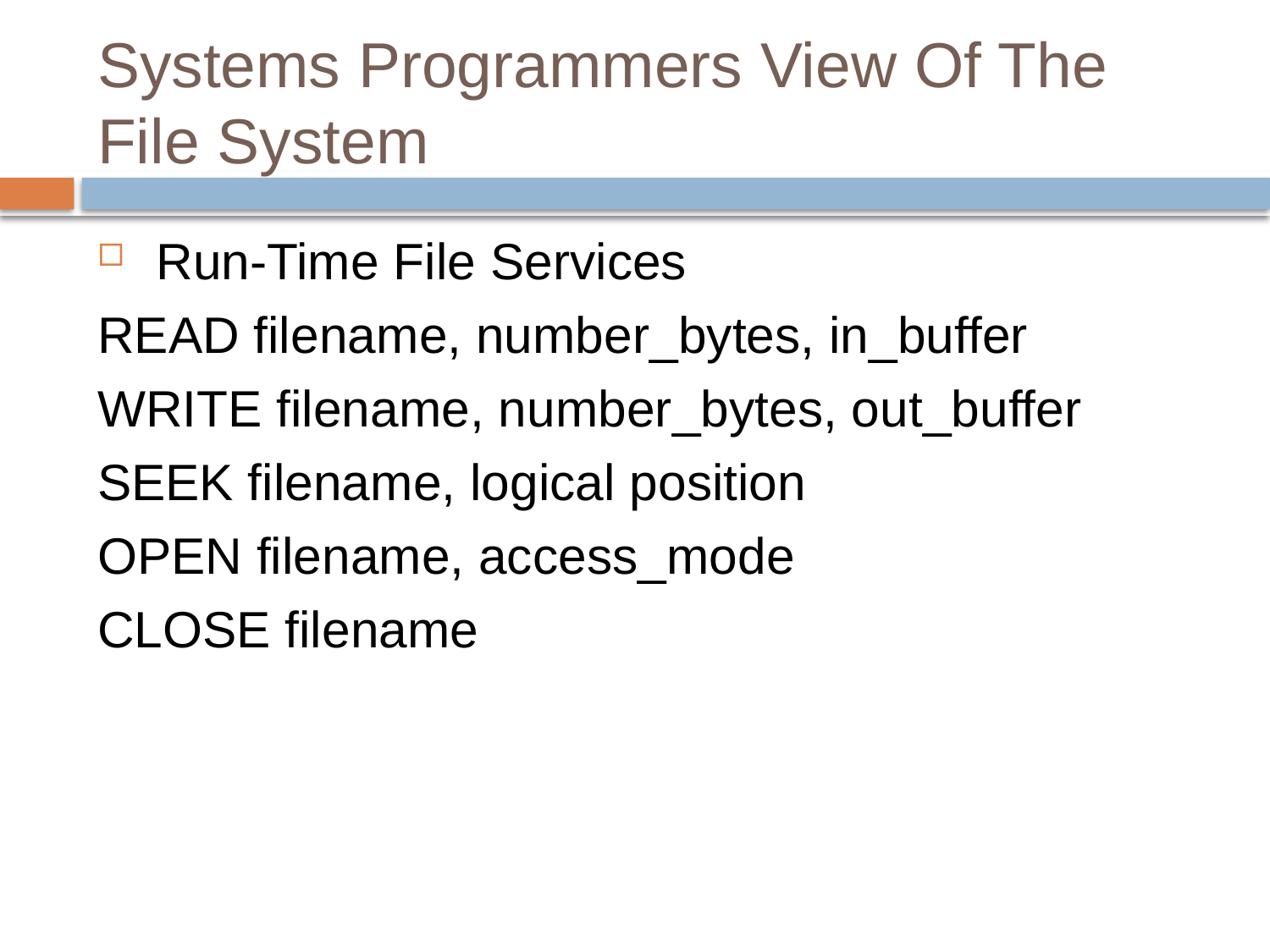

# Systems Programmers View Of The File System
 Run-Time File Services
READ filename, number_bytes, in_buffer
WRITE filename, number_bytes, out_buffer
SEEK filename, logical position
OPEN filename, access_mode
CLOSE filename